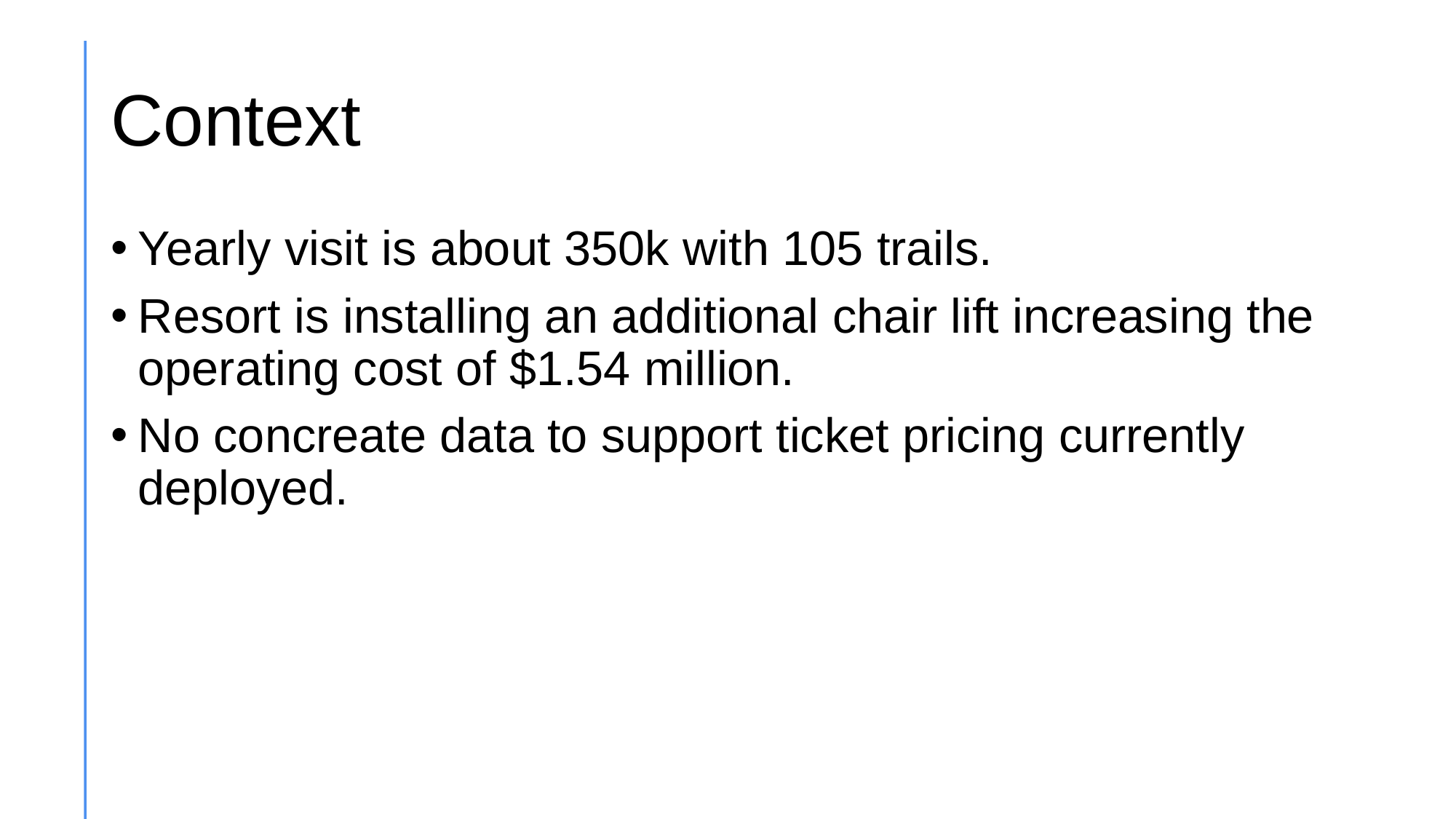

# Context
Yearly visit is about 350k with 105 trails.
Resort is installing an additional chair lift increasing the operating cost of $1.54 million.
No concreate data to support ticket pricing currently deployed.